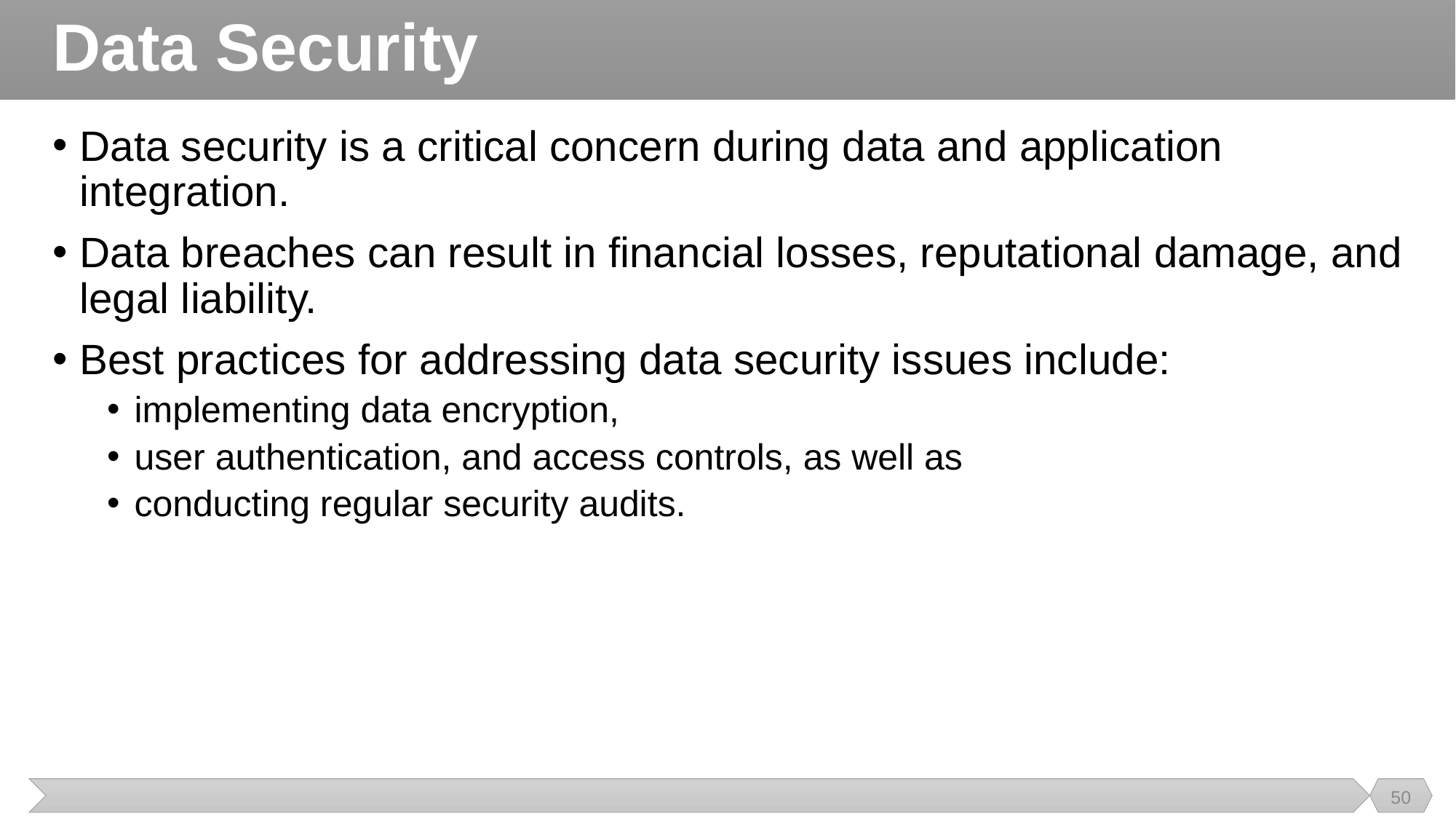

# Data Security
Data security is a critical concern during data and application integration.
Data breaches can result in financial losses, reputational damage, and legal liability.
Best practices for addressing data security issues include:
implementing data encryption,
user authentication, and access controls, as well as
conducting regular security audits.
50